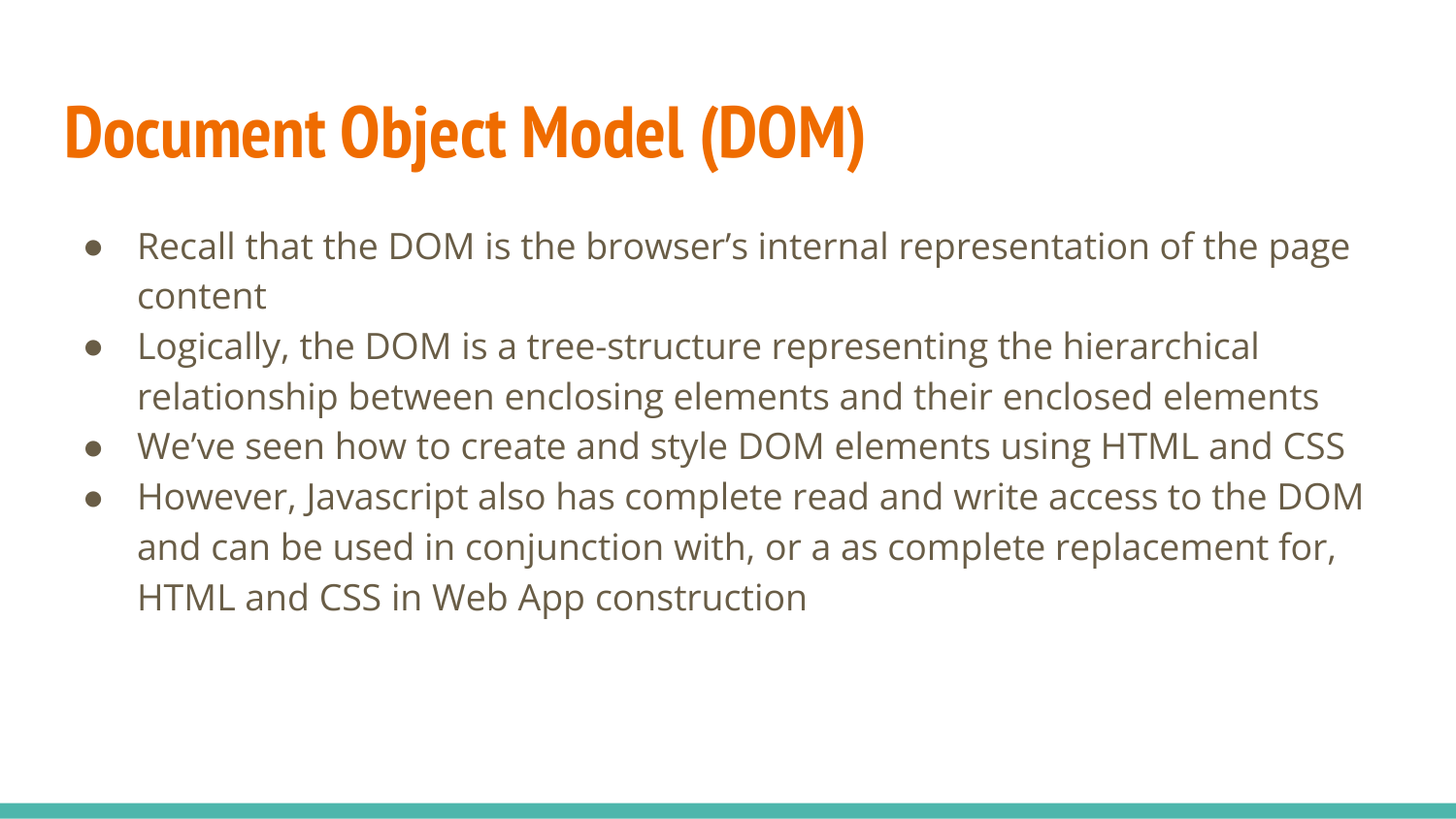

# Document Object Model (DOM)
Recall that the DOM is the browser’s internal representation of the page content
Logically, the DOM is a tree-structure representing the hierarchical relationship between enclosing elements and their enclosed elements
We’ve seen how to create and style DOM elements using HTML and CSS
However, Javascript also has complete read and write access to the DOM and can be used in conjunction with, or a as complete replacement for, HTML and CSS in Web App construction